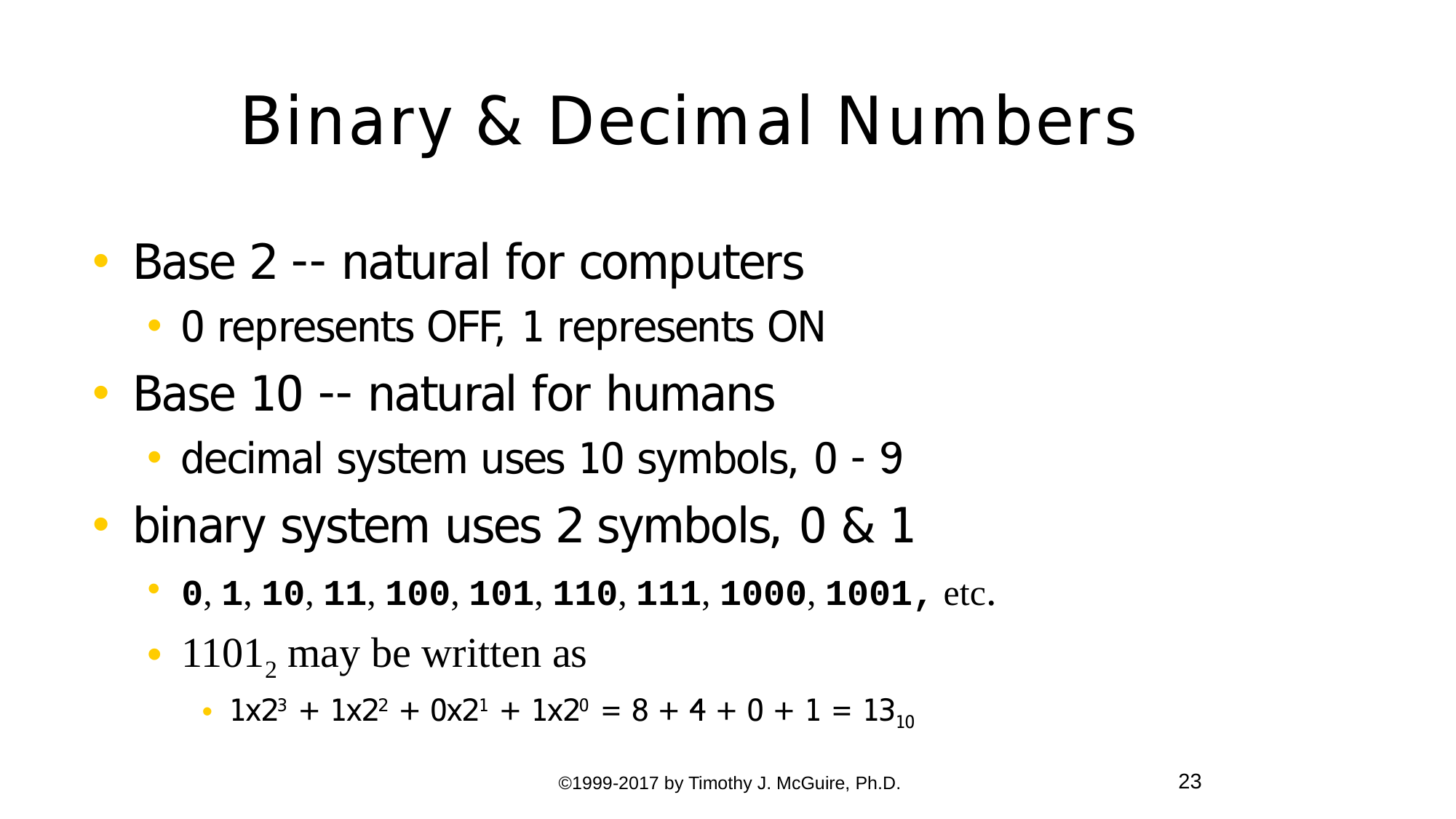

Binary & Decimal Numbers
Base 2 -- natural for computers
0 represents OFF, 1 represents ON
Base 10 -- natural for humans
decimal system uses 10 symbols, 0 - 9
binary system uses 2 symbols, 0 & 1
0, 1, 10, 11, 100, 101, 110, 111, 1000, 1001, etc.
11012 may be written as
1x23 + 1x22 + 0x21 + 1x20 = 8 + 4 + 0 + 1 = 1310
 ©1999-2017 by Timothy J. McGuire, Ph.D.
23